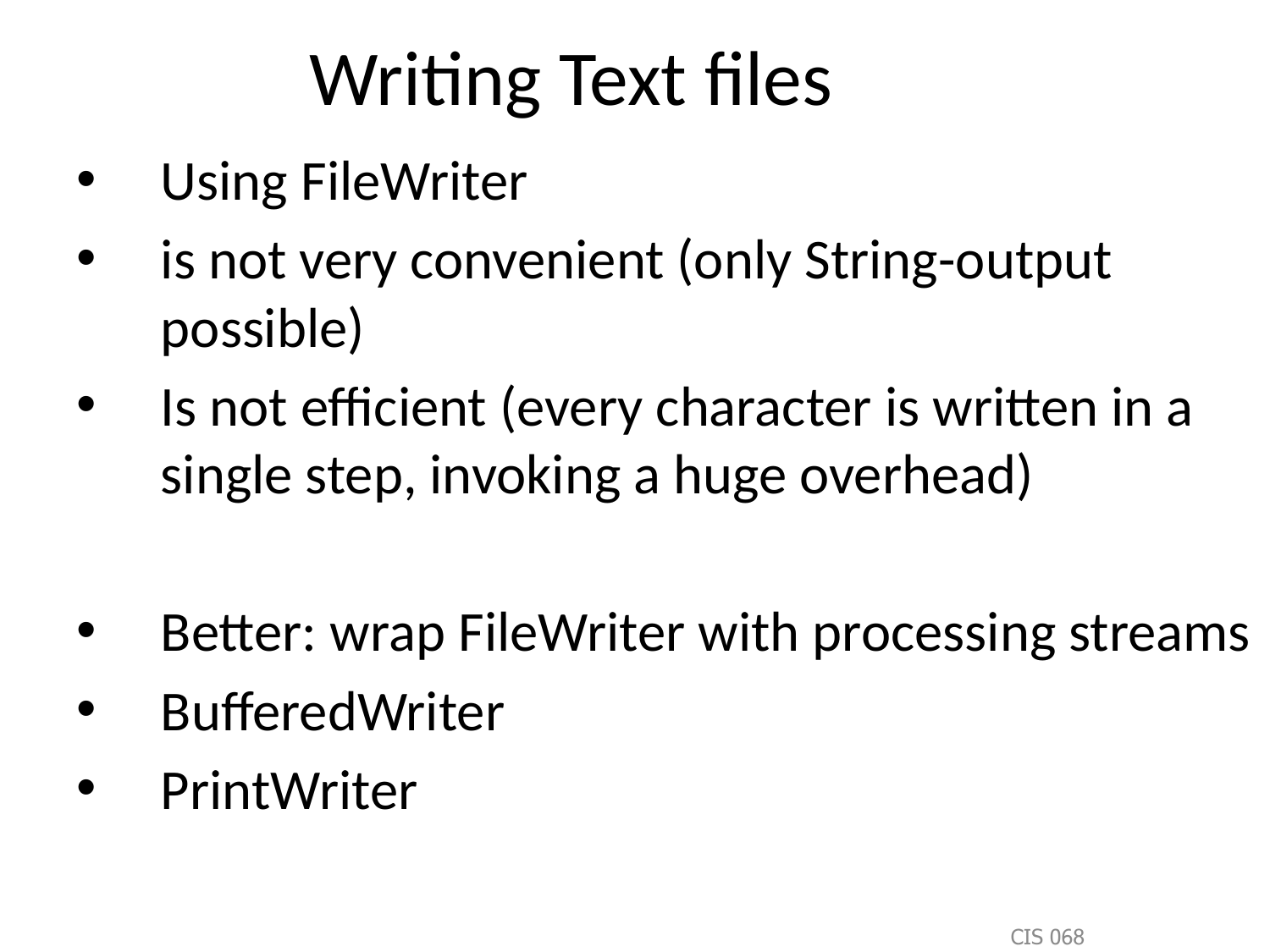

# Writing Text files
Using FileWriter
is not very convenient (only String-output possible)
Is not efficient (every character is written in a single step, invoking a huge overhead)

Better: wrap FileWriter with processing streams
BufferedWriter
PrintWriter
CIS 068